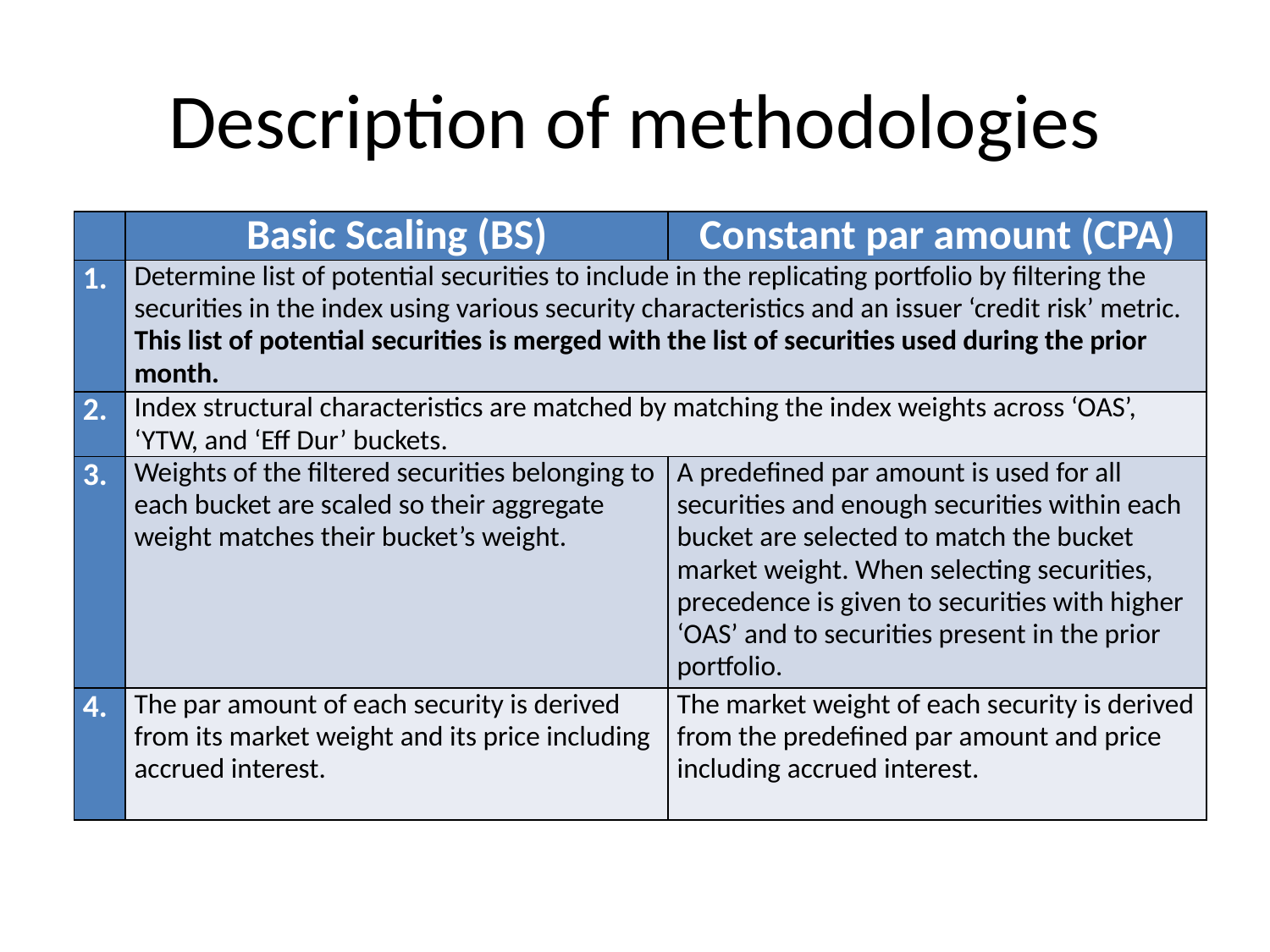

# Description of methodologies
|  | Basic Scaling (BS) | Constant par amount (CPA) |
| --- | --- | --- |
| 1. | Determine list of potential securities to include in the replicating portfolio by filtering the securities in the index using various security characteristics and an issuer ‘credit risk’ metric. This list of potential securities is merged with the list of securities used during the prior month. |  |
| 2. | Index structural characteristics are matched by matching the index weights across ‘OAS’, ‘YTW, and ‘Eff Dur’ buckets. |  |
| 3. | Weights of the filtered securities belonging to each bucket are scaled so their aggregate weight matches their bucket’s weight. | A predefined par amount is used for all securities and enough securities within each bucket are selected to match the bucket market weight. When selecting securities, precedence is given to securities with higher ‘OAS’ and to securities present in the prior portfolio. |
| 4. | The par amount of each security is derived from its market weight and its price including accrued interest. | The market weight of each security is derived from the predefined par amount and price including accrued interest. |